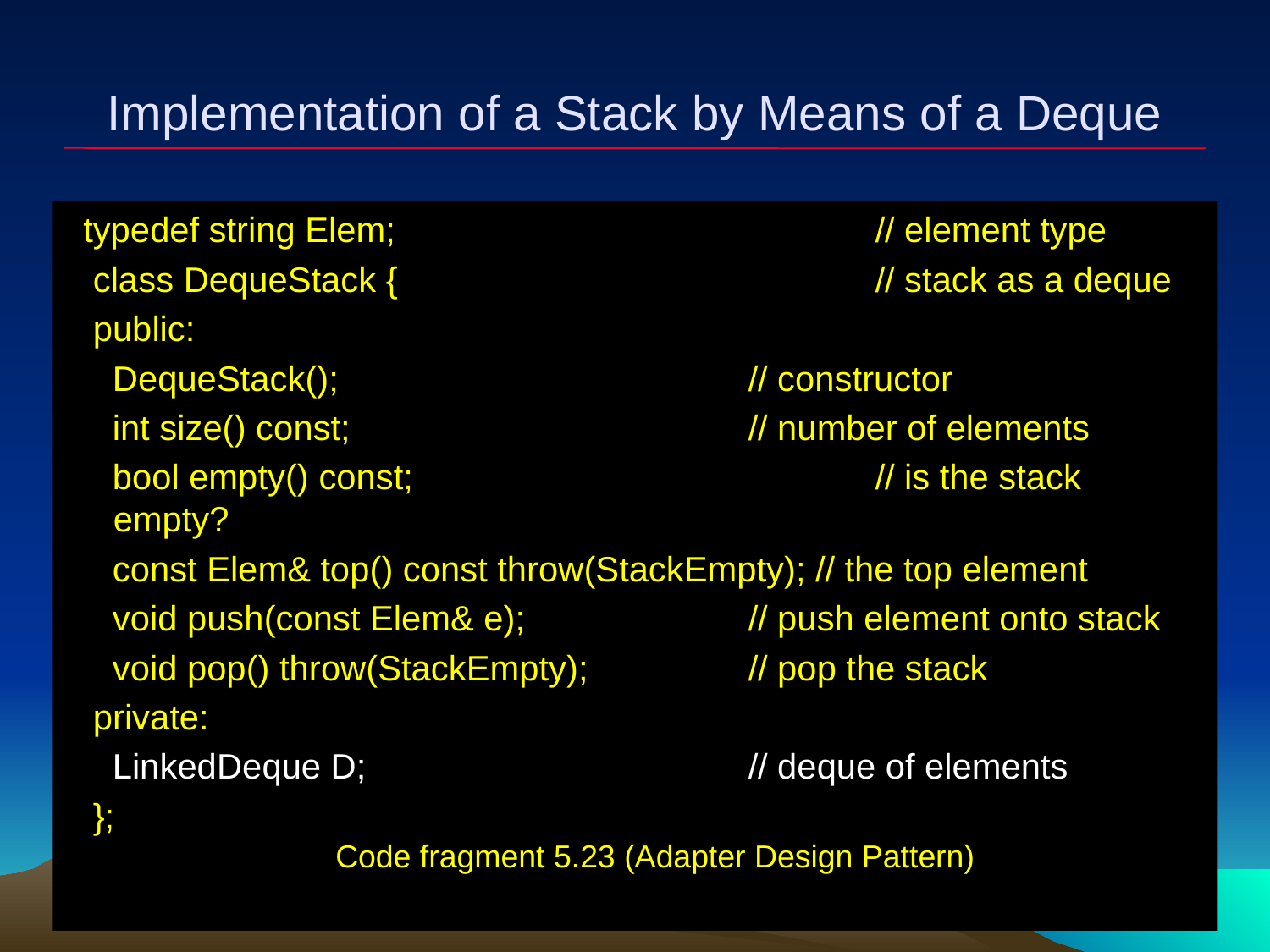

# Implementation of a Stack by Means of a Deque
 typedef string Elem;				// element type
  class DequeStack {				// stack as a deque
  public:
    DequeStack();				// constructor
    int size() const;				// number of elements
    bool empty() const;				// is the stack empty?
    const Elem& top() const throw(StackEmpty); // the top element
    void push(const Elem& e);		// push element onto stack
    void pop() throw(StackEmpty);		// pop the stack
  private:
    LinkedDeque D;				// deque of elements
  };
Code fragment 5.23 (Adapter Design Pattern)